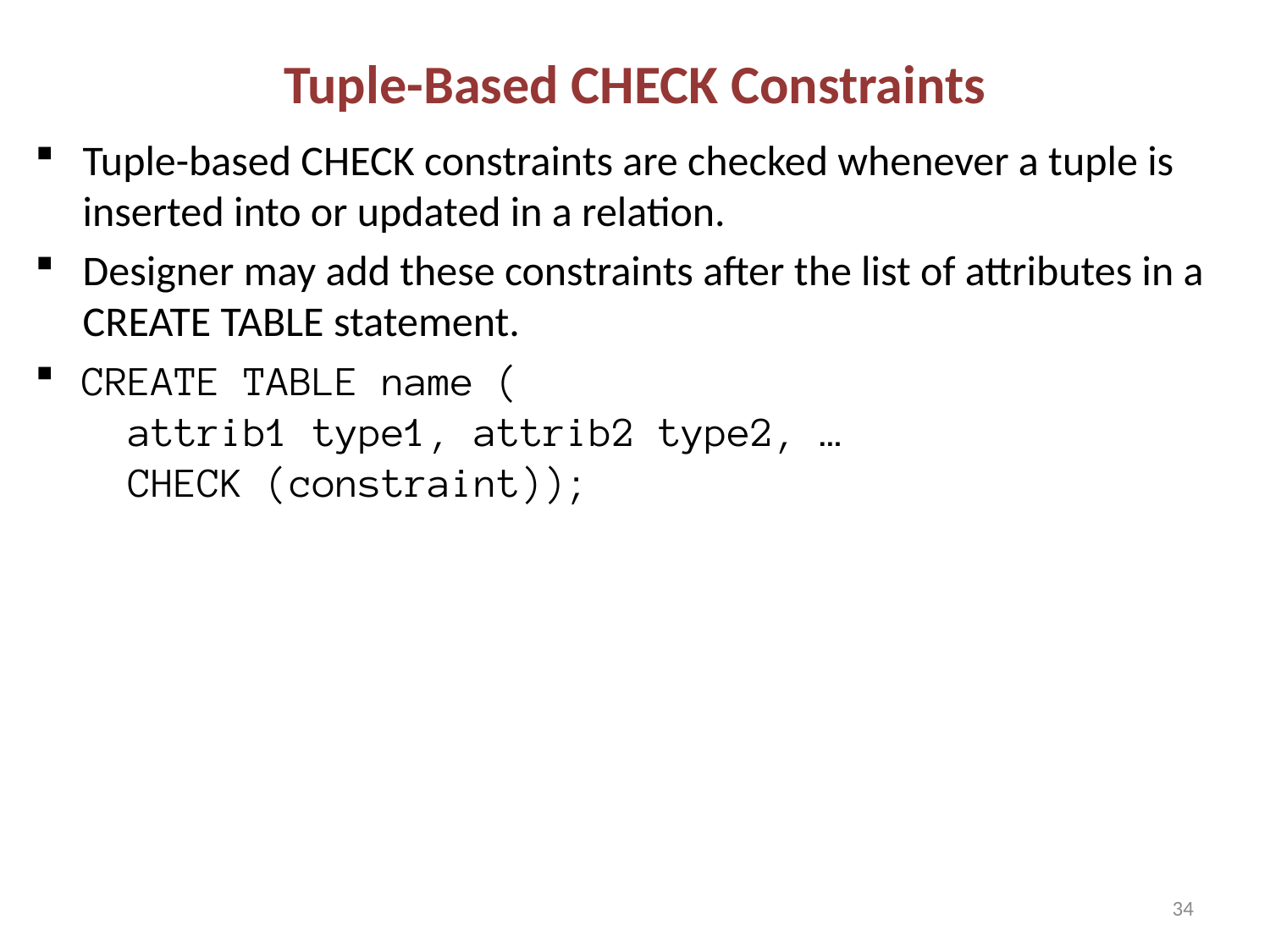

# Tuple-Based CHECK Constraints
Tuple-based CHECK constraints are checked whenever a tuple is inserted into or updated in a relation.
Designer may add these constraints after the list of attributes in a CREATE TABLE statement.
CREATE TABLE name (
  attrib1 type1, attrib2 type2, …
  CHECK (constraint));
34